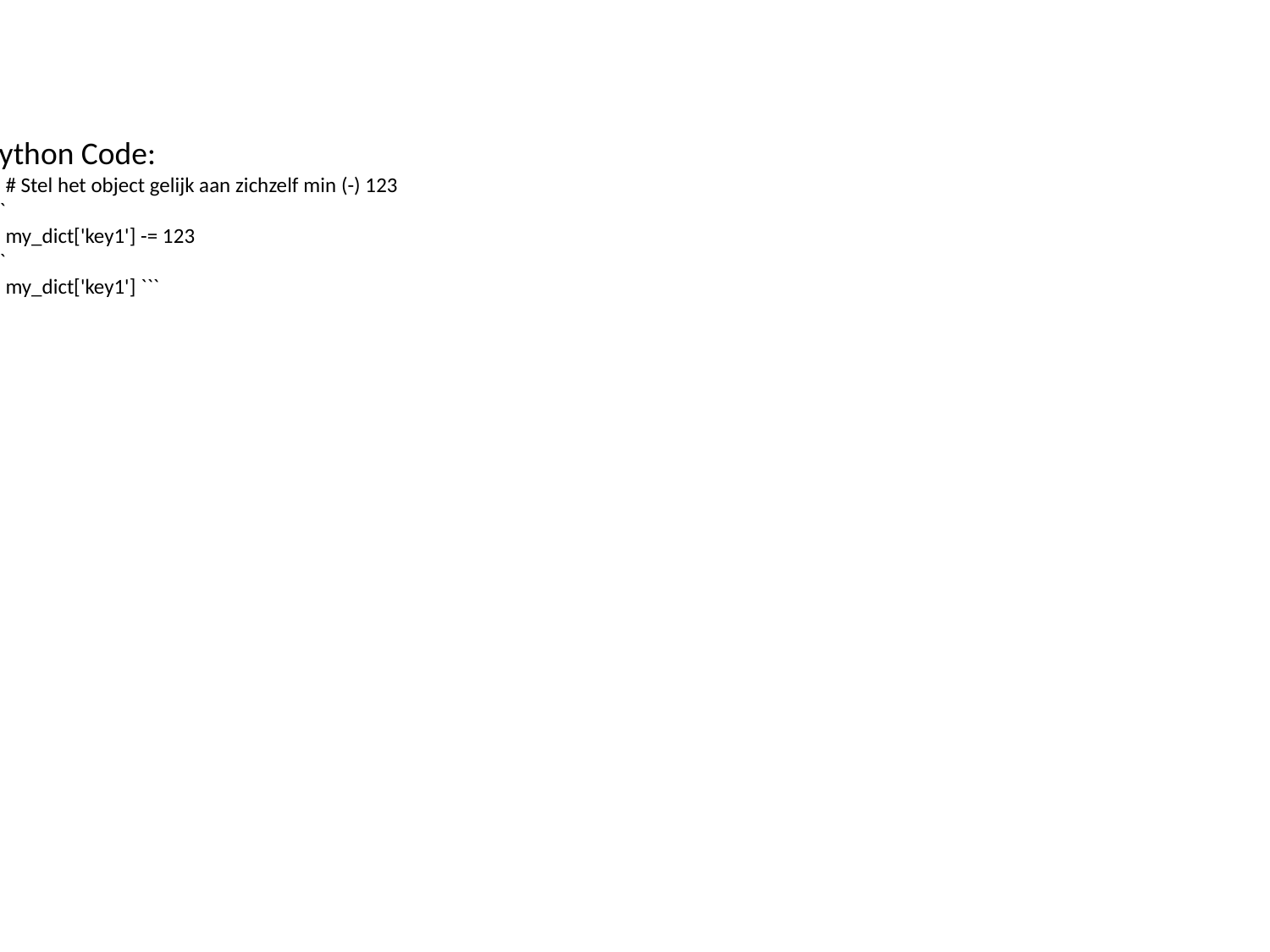

Python Code:
``` # Stel het object gelijk aan zichzelf min (-) 123
 ```
``` my_dict['key1'] -= 123
 ```
``` my_dict['key1'] ```